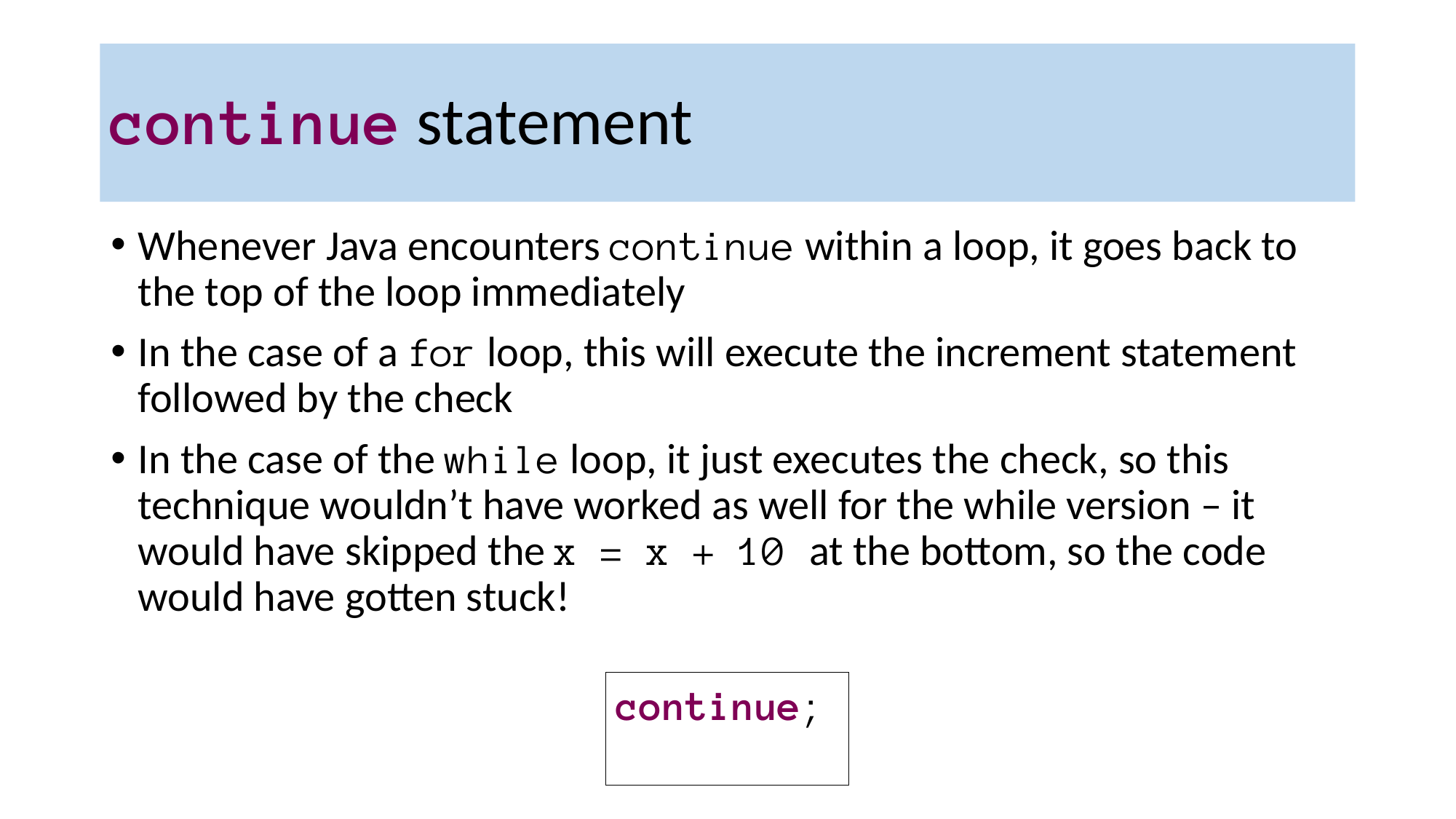

continue statement
Whenever Java encounters continue within a loop, it goes back to the top of the loop immediately
In the case of a for loop, this will execute the increment statement followed by the check
In the case of the while loop, it just executes the check, so this technique wouldn’t have worked as well for the while version – it would have skipped the x = x + 10 at the bottom, so the code would have gotten stuck!
continue;